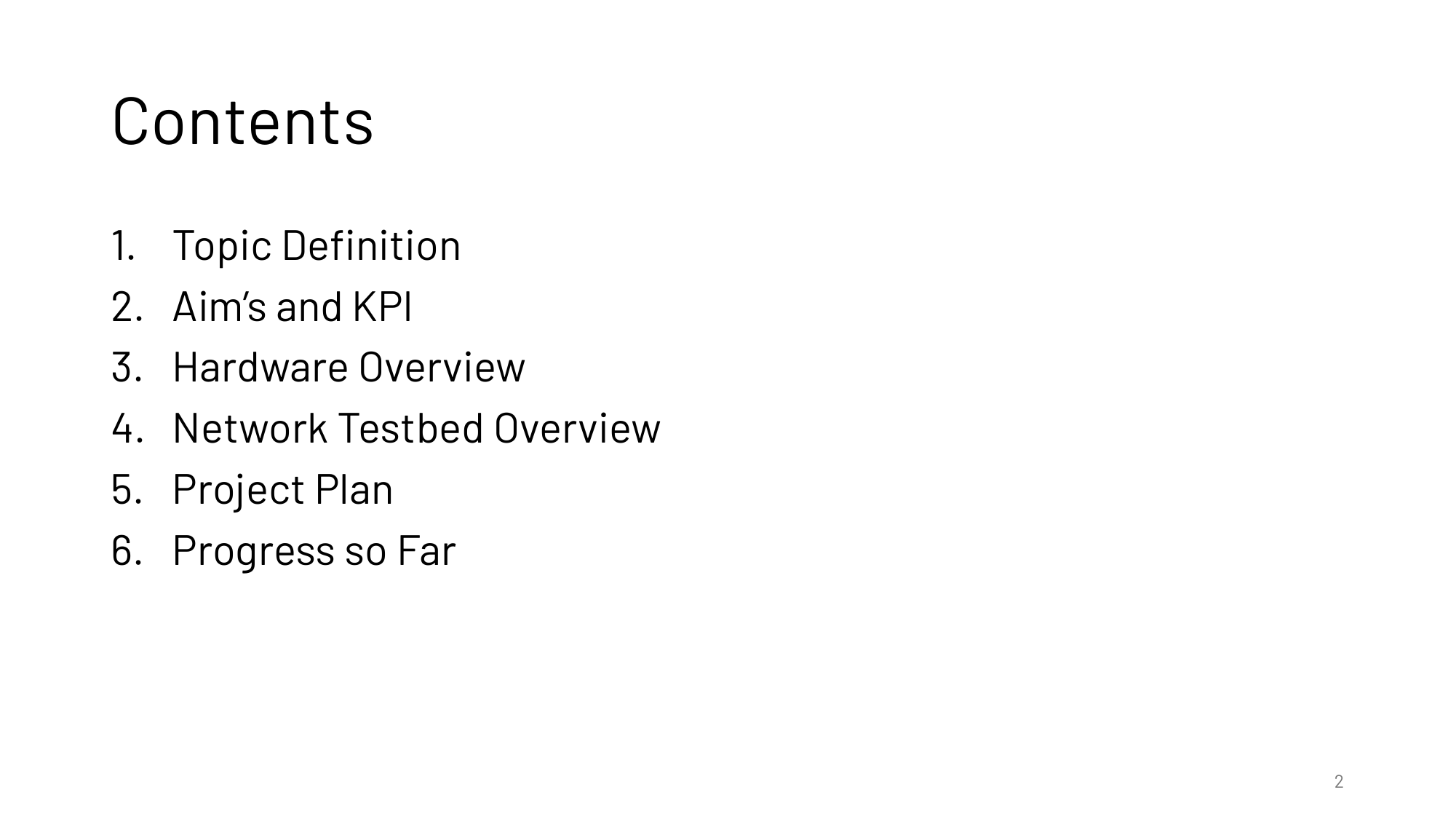

# Contents
Topic Definition
Aim’s and KPI
Hardware Overview
Network Testbed Overview
Project Plan
Progress so Far

2